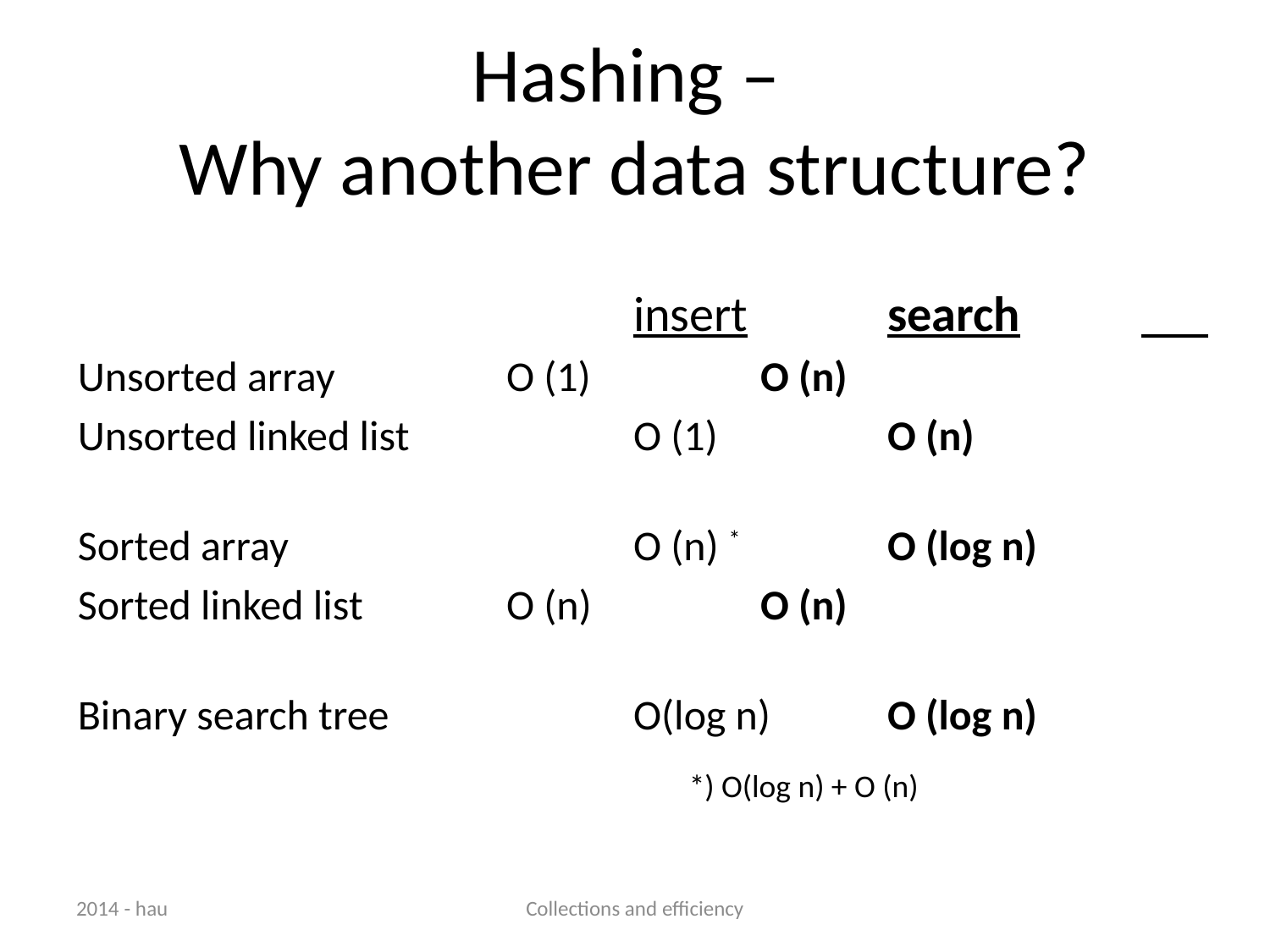

# Hashing – Why another data structure?

					insert		search
Unsorted array 		O (1)	     	O (n)
Unsorted linked list	   	O (1)		O (n)
Sorted array 			O (n) *		O (log n)
Sorted linked list 		O (n)		O (n)
Binary search tree		O(log n)	O (log n)
					*) O(log n) + O (n)

2014 - hau
Collections and efficiency